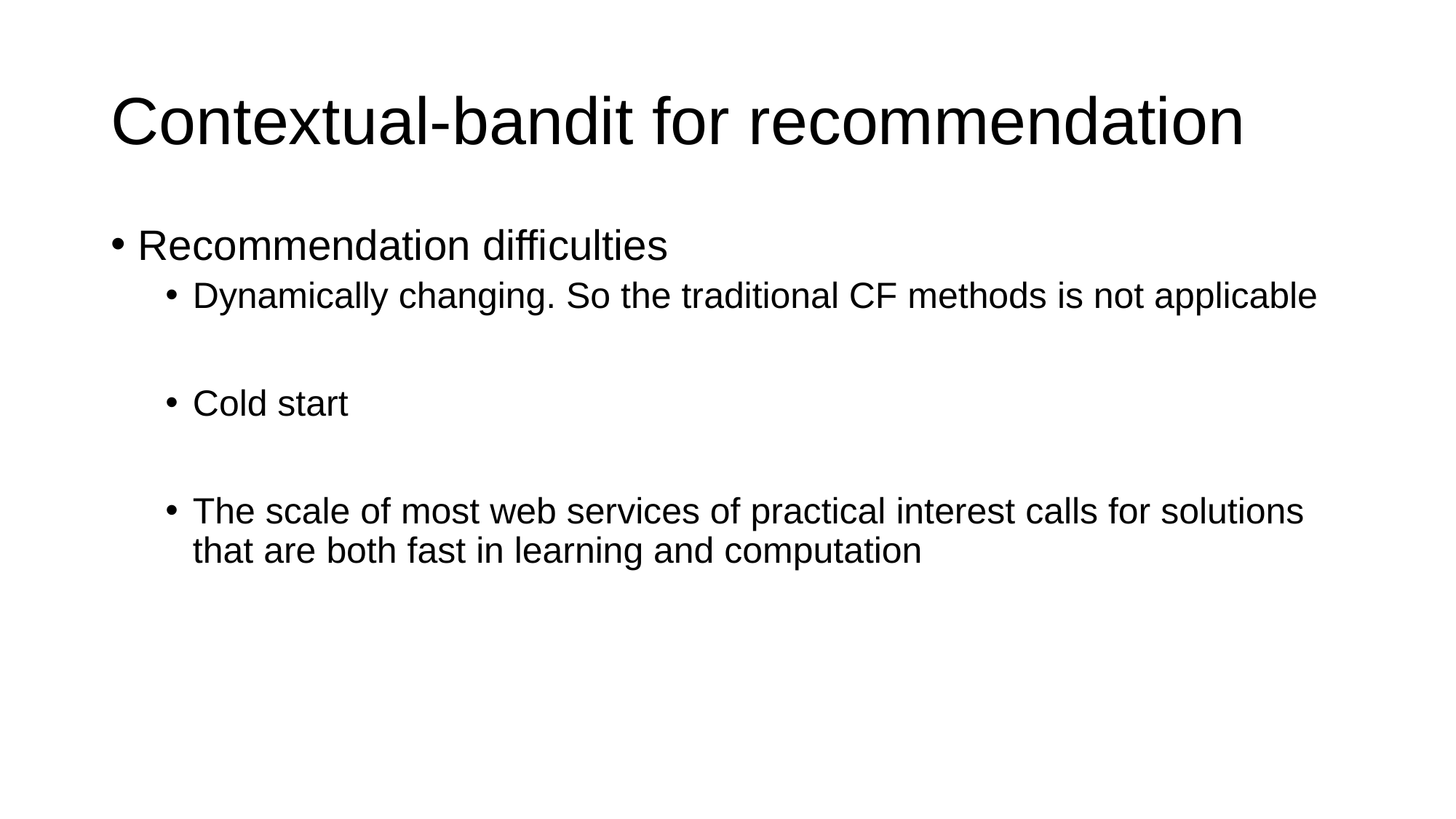

# Contextual-bandit for recommendation
Recommendation difficulties
Dynamically changing. So the traditional CF methods is not applicable

Cold start

The scale of most web services of practical interest calls for solutions that are both fast in learning and computation